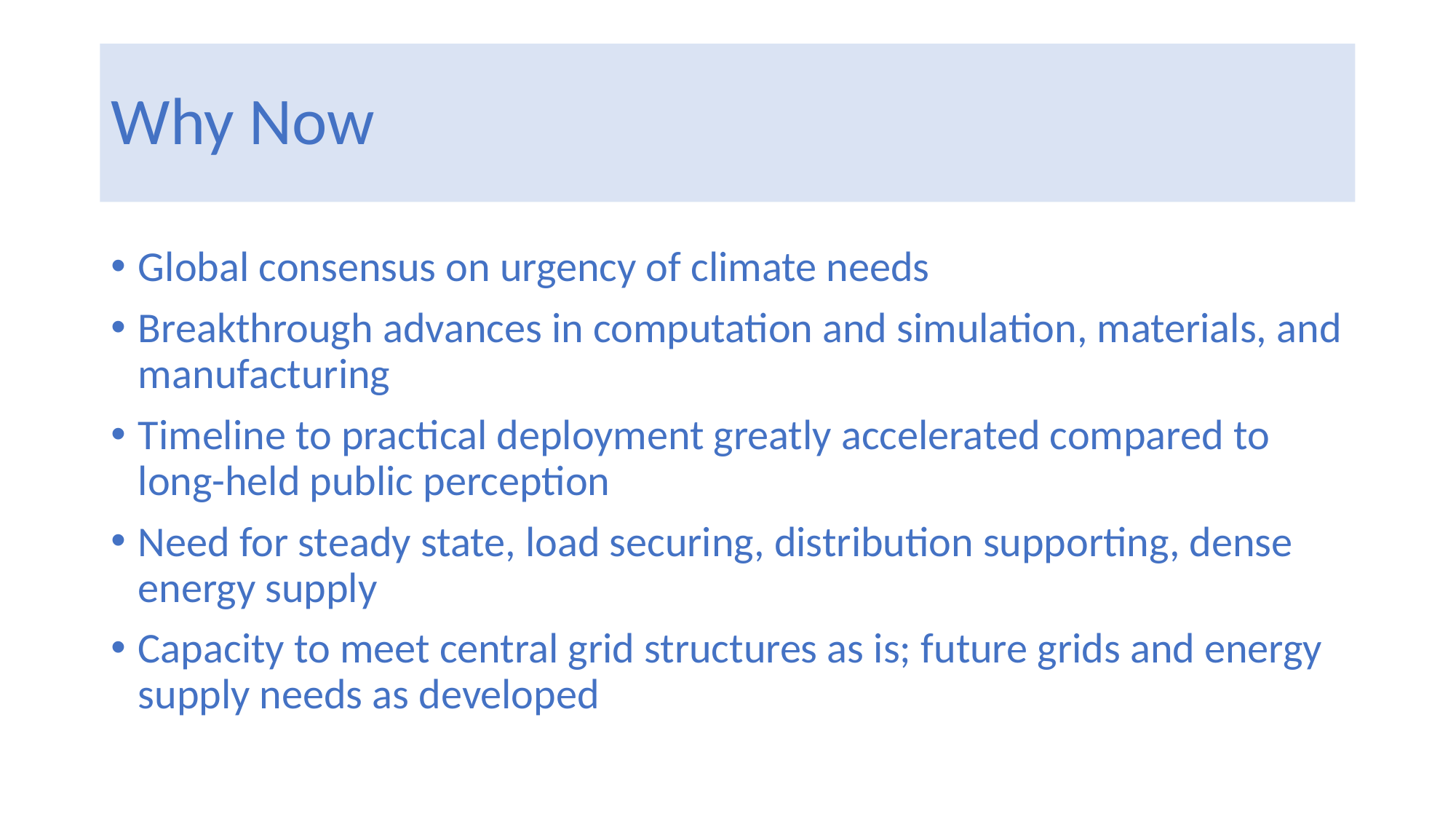

# Why Now
Global consensus on urgency of climate needs
Breakthrough advances in computation and simulation, materials, and manufacturing
Timeline to practical deployment greatly accelerated compared to long-held public perception
Need for steady state, load securing, distribution supporting, dense energy supply
Capacity to meet central grid structures as is; future grids and energy supply needs as developed